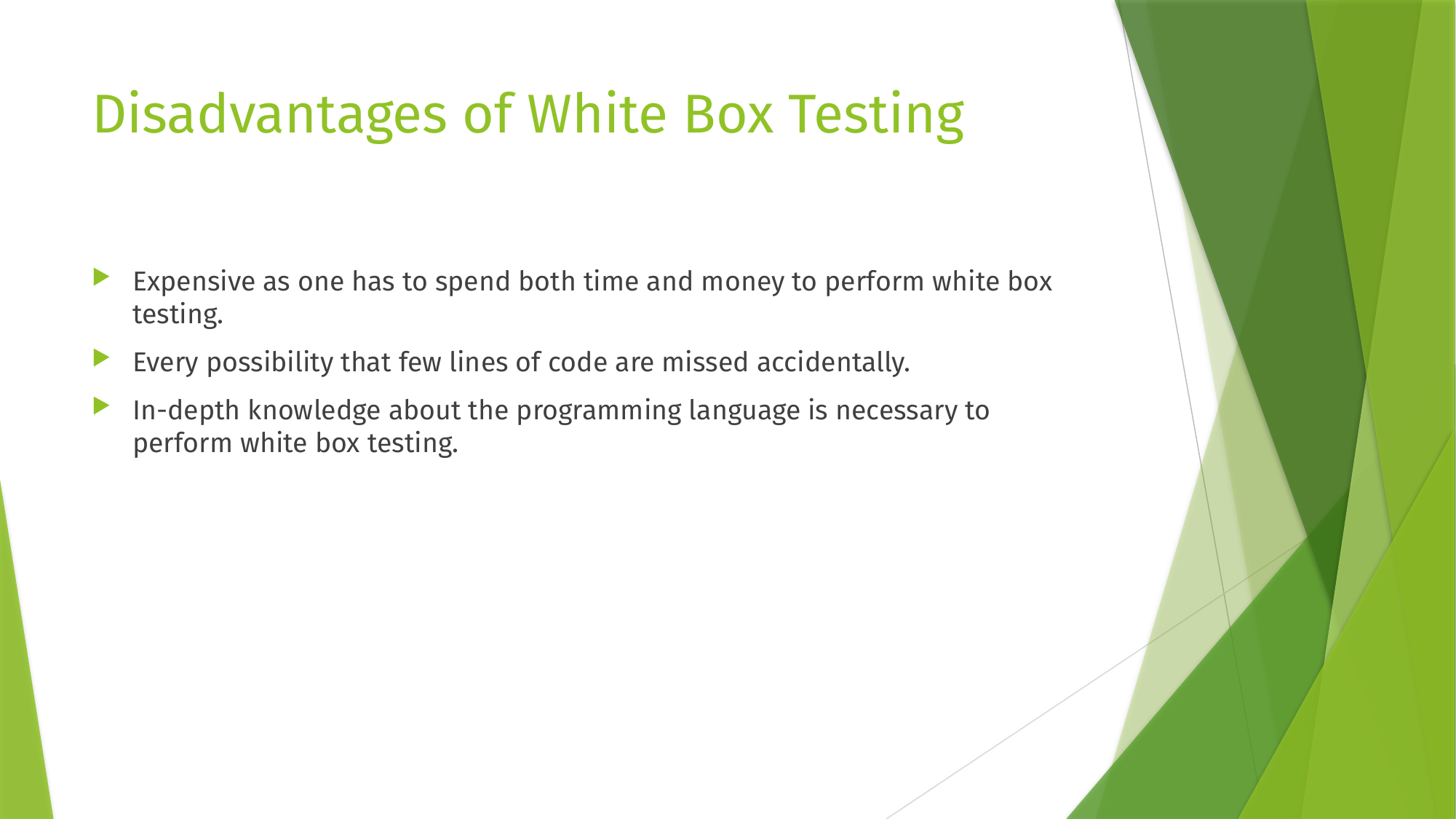

# Disadvantages of White Box Testing
Expensive as one has to spend both time and money to perform white box testing.
Every possibility that few lines of code are missed accidentally.
In-depth knowledge about the programming language is necessary to perform white box testing.